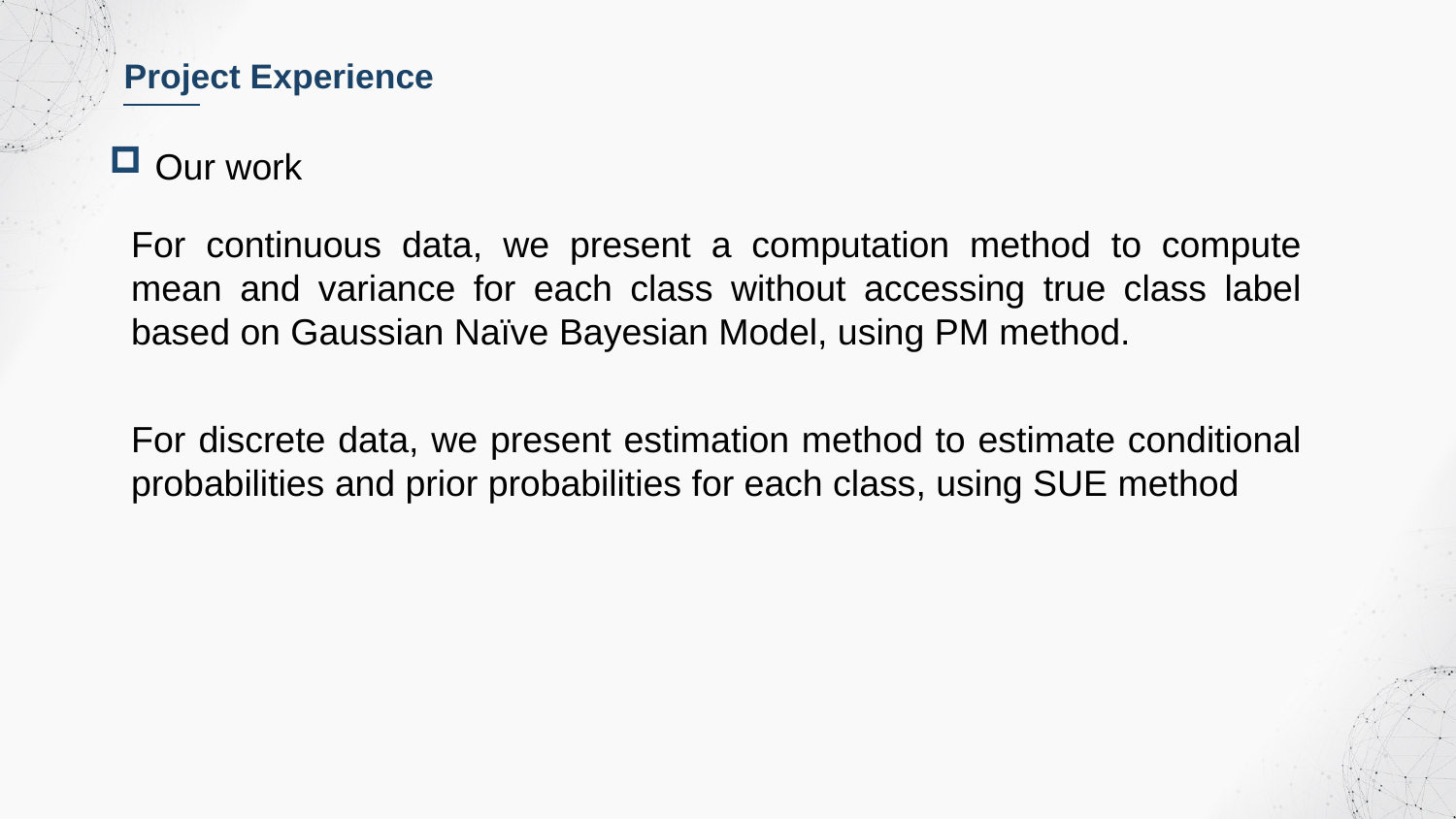

Project Experience
Our work
For continuous data, we present a computation method to compute mean and variance for each class without accessing true class label based on Gaussian Naïve Bayesian Model, using PM method.
For discrete data, we present estimation method to estimate conditional probabilities and prior probabilities for each class, using SUE method